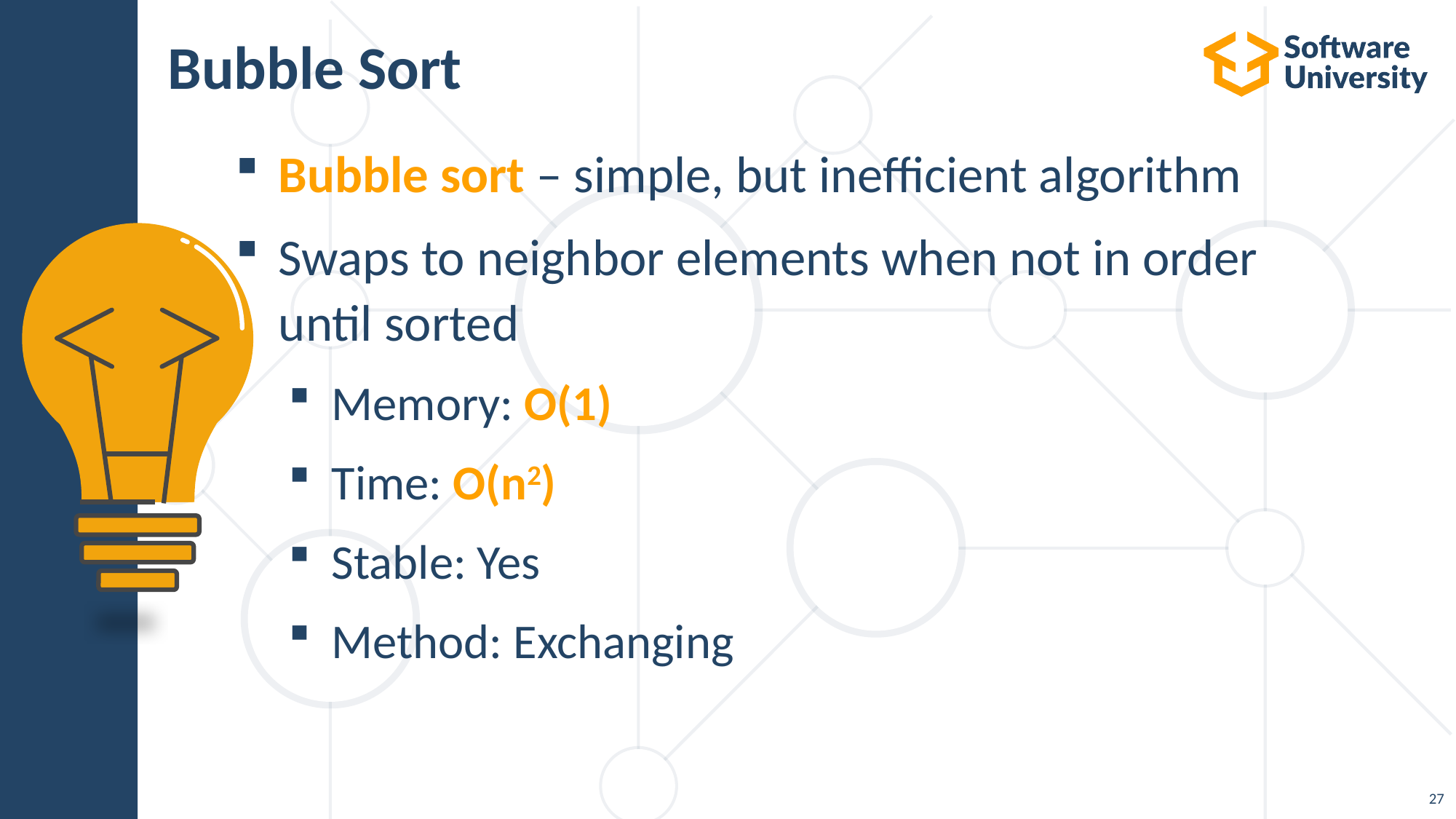

# Bubble Sort
Bubble sort – simple, but inefficient algorithm
Swaps to neighbor elements when not in order
until sorted
Memory: O(1)
Time: O(n2)
Stable: Yes
Method: Exchanging
27